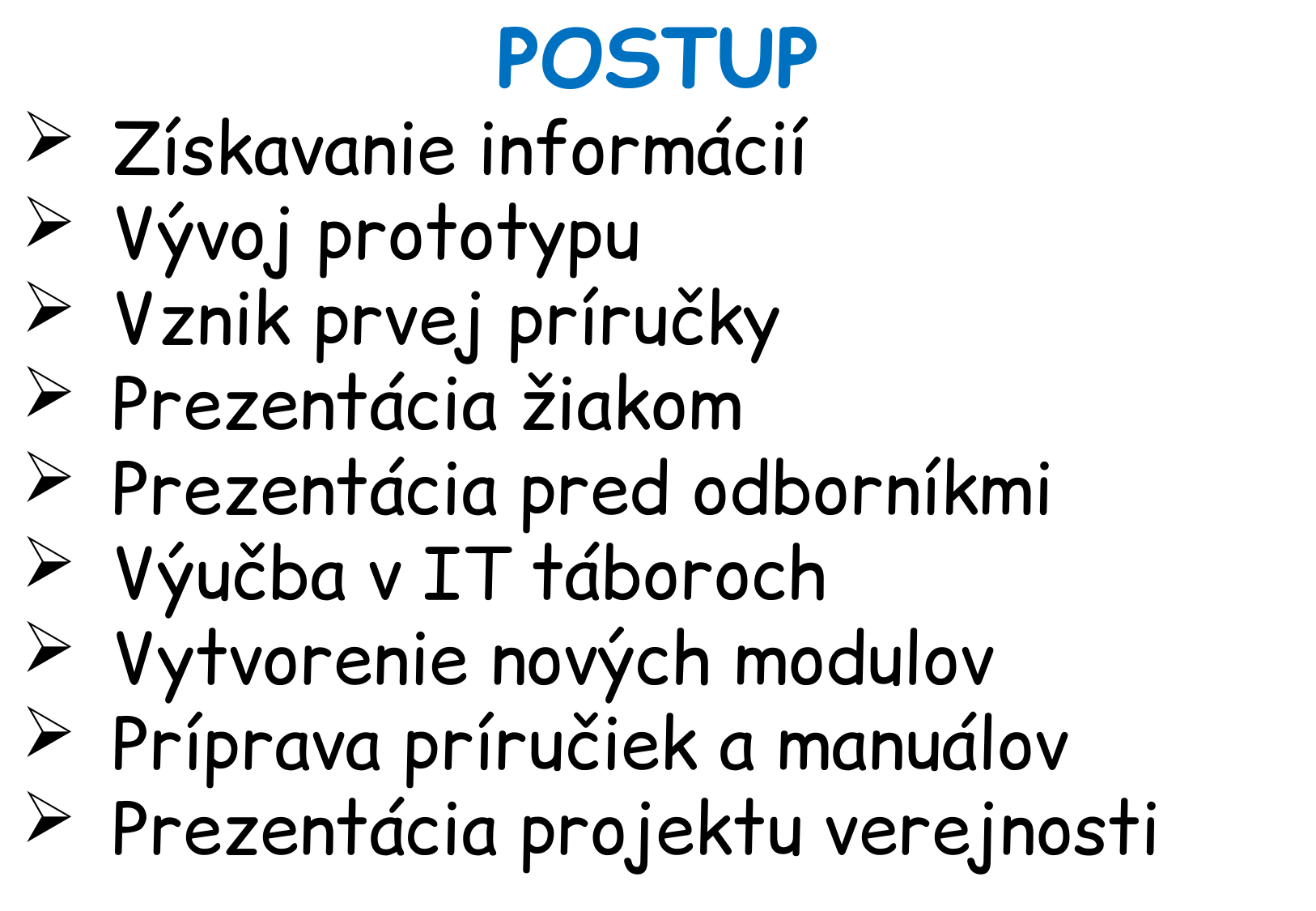

POSTUP
Získavanie informácií
Vývoj prototypu
Vznik prvej príručky
Prezentácia žiakom
Prezentácia pred odborníkmi
Výučba v IT táboroch
Vytvorenie nových modulov
Príprava príručiek a manuálov
Prezentácia projektu verejnosti